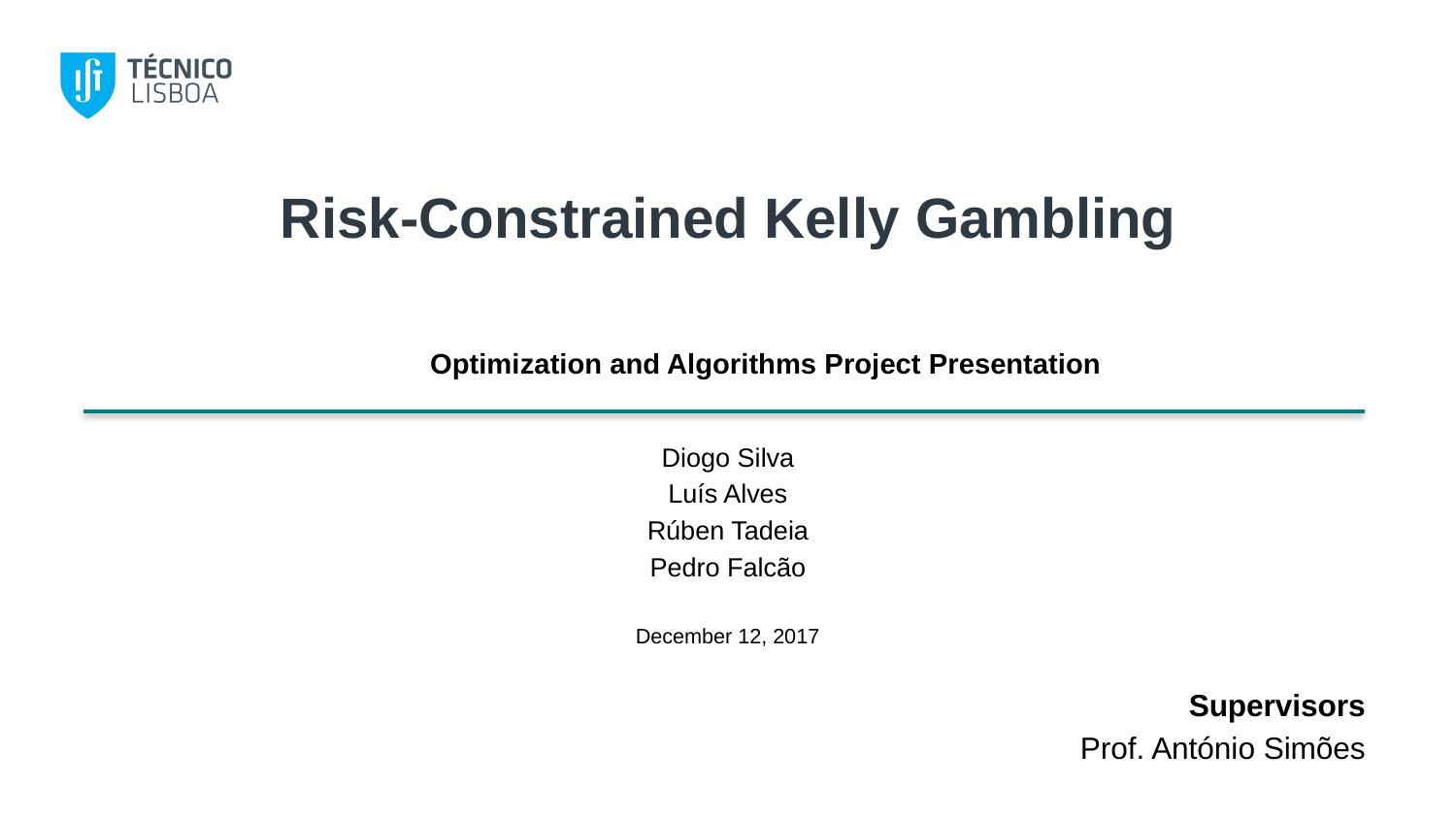

# Risk-Constrained Kelly Gambling

Optimization and Algorithms Project Presentation
Diogo Silva
Luís Alves
Rúben Tadeia
Pedro Falcão

December 12, 2017
Supervisors
Prof. António Simões